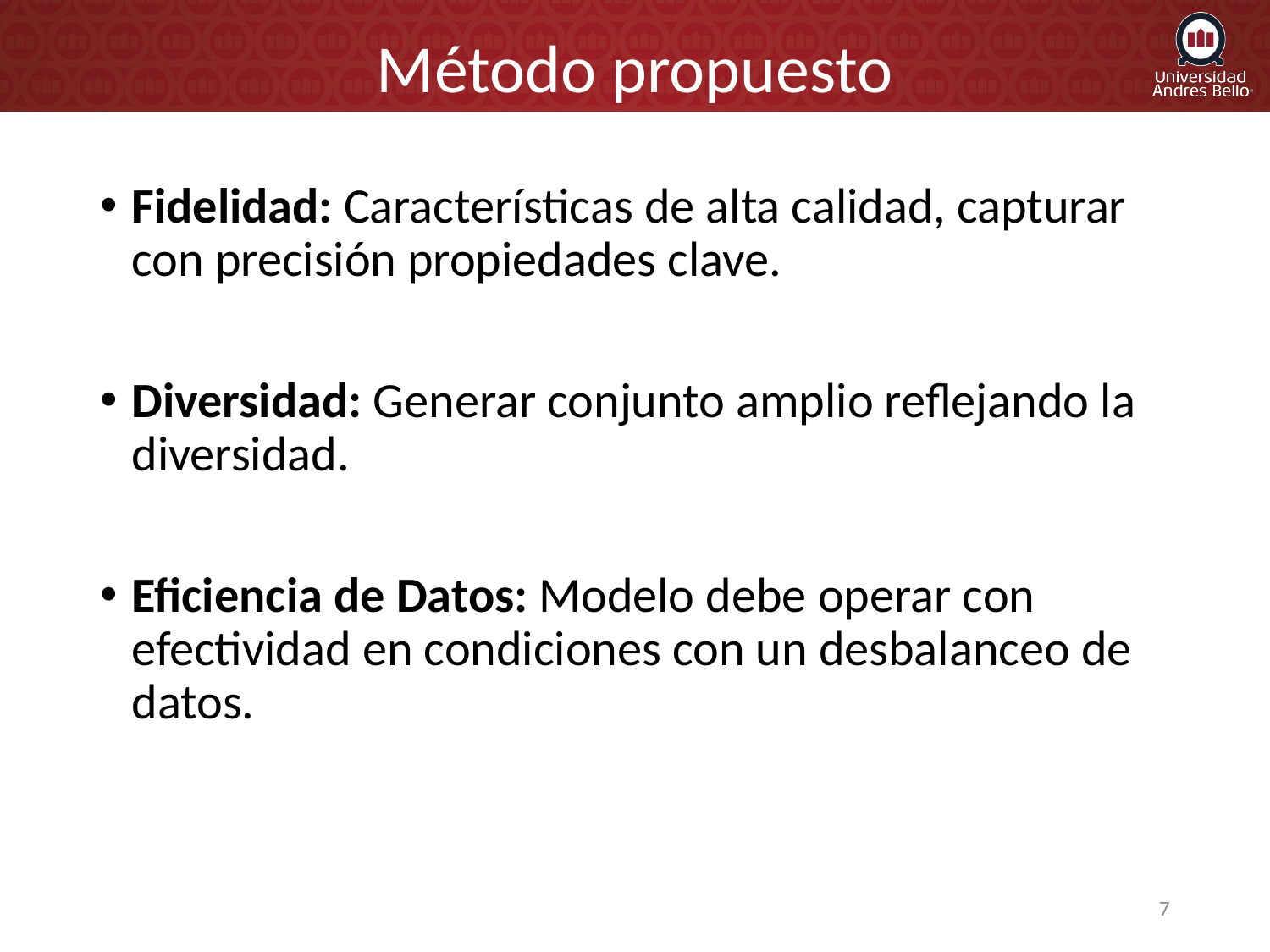

# Método propuesto
Fidelidad: Características de alta calidad, capturar con precisión propiedades clave.

Diversidad: Generar conjunto amplio reflejando la diversidad.

Eficiencia de Datos: Modelo debe operar con efectividad en condiciones con un desbalanceo de datos.
7